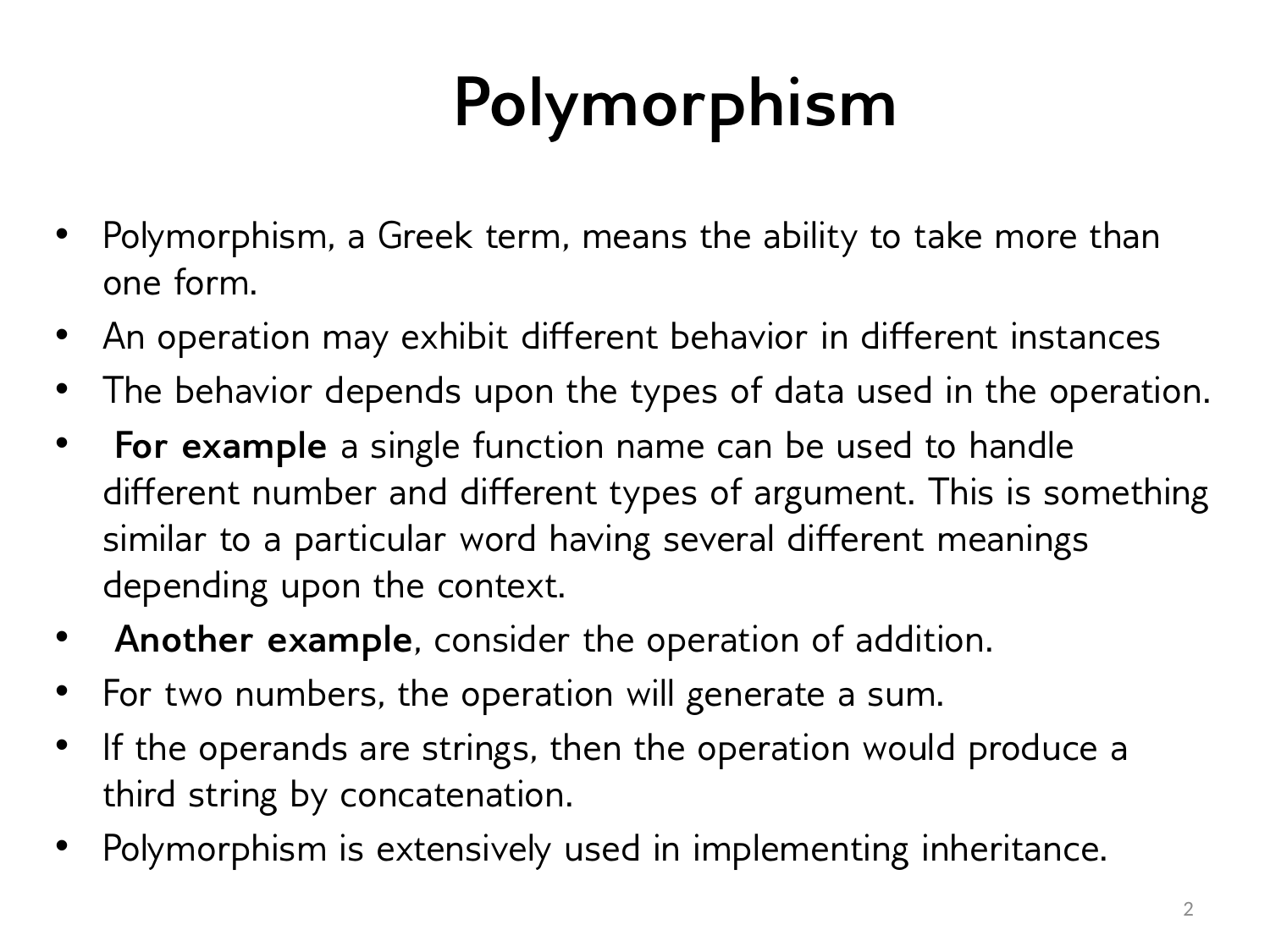

Polymorphism
Polymorphism, a Greek term, means the ability to take more than one form.
An operation may exhibit different behavior in different instances
The behavior depends upon the types of data used in the operation.
 For example a single function name can be used to handle different number and different types of argument. This is something similar to a particular word having several different meanings depending upon the context.
 Another example, consider the operation of addition.
For two numbers, the operation will generate a sum.
If the operands are strings, then the operation would produce a third string by concatenation.
Polymorphism is extensively used in implementing inheritance.

2